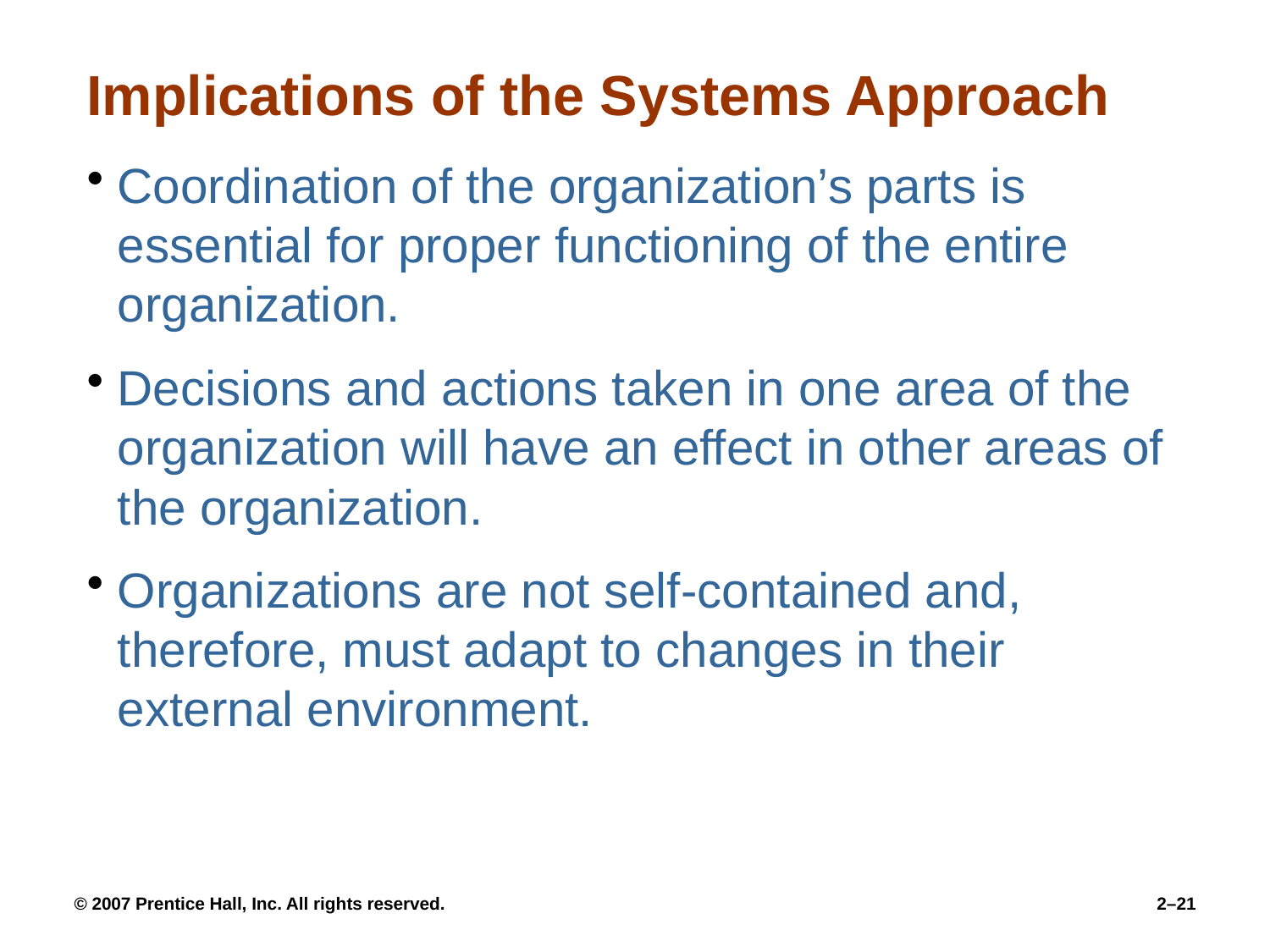

# Implications of the Systems Approach
Coordination of the organization’s parts is essential for proper functioning of the entire organization.
Decisions and actions taken in one area of the  organization will have an effect in other areas of the organization.
Organizations are not self-contained and, therefore, must adapt to changes in their external environment.
© 2007 Prentice Hall, Inc. All rights reserved.
2–21